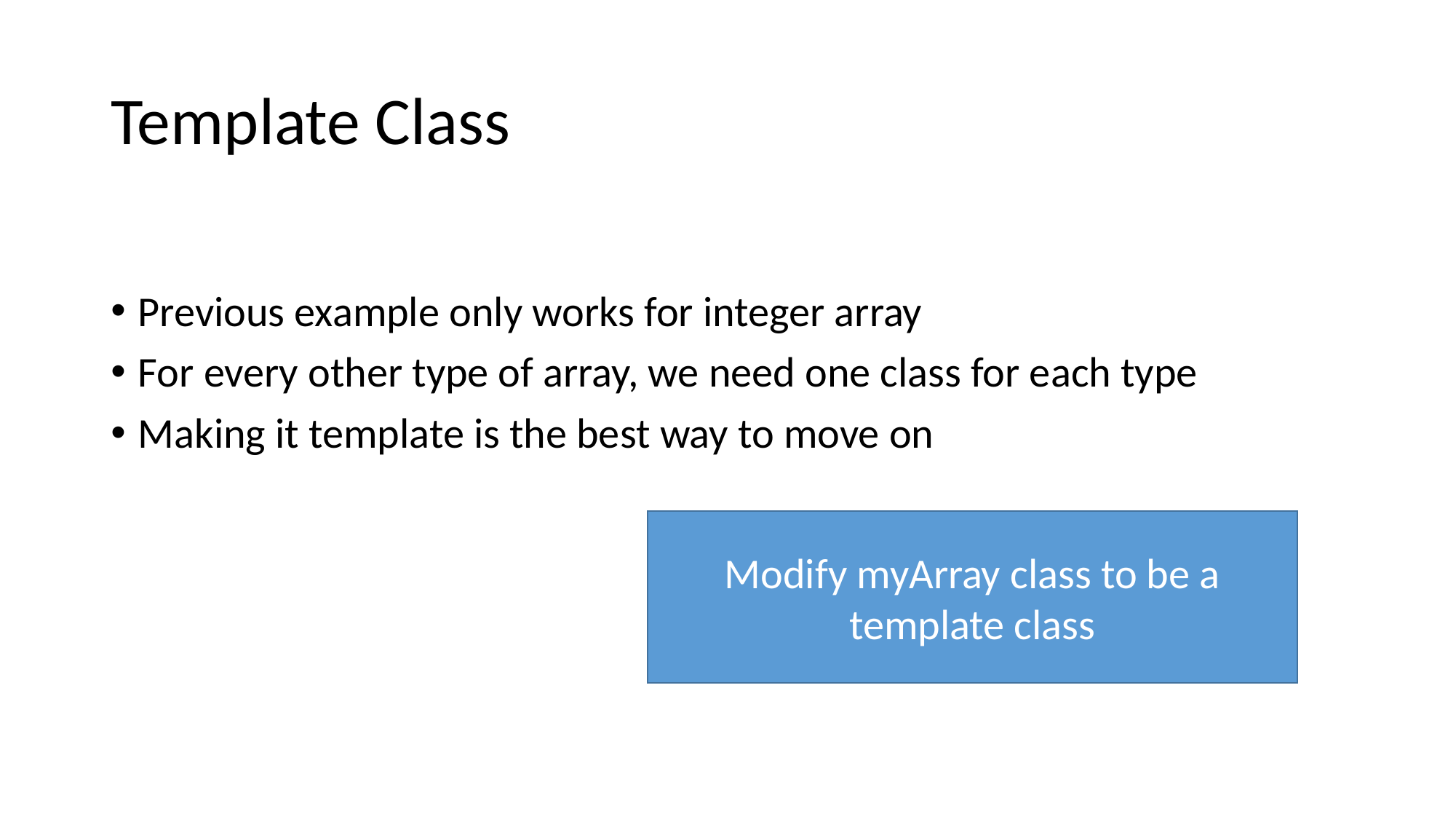

# Template Class

Previous example only works for integer array
For every other type of array, we need one class for each type
Making it template is the best way to move on

Modify myArray class to be a template class